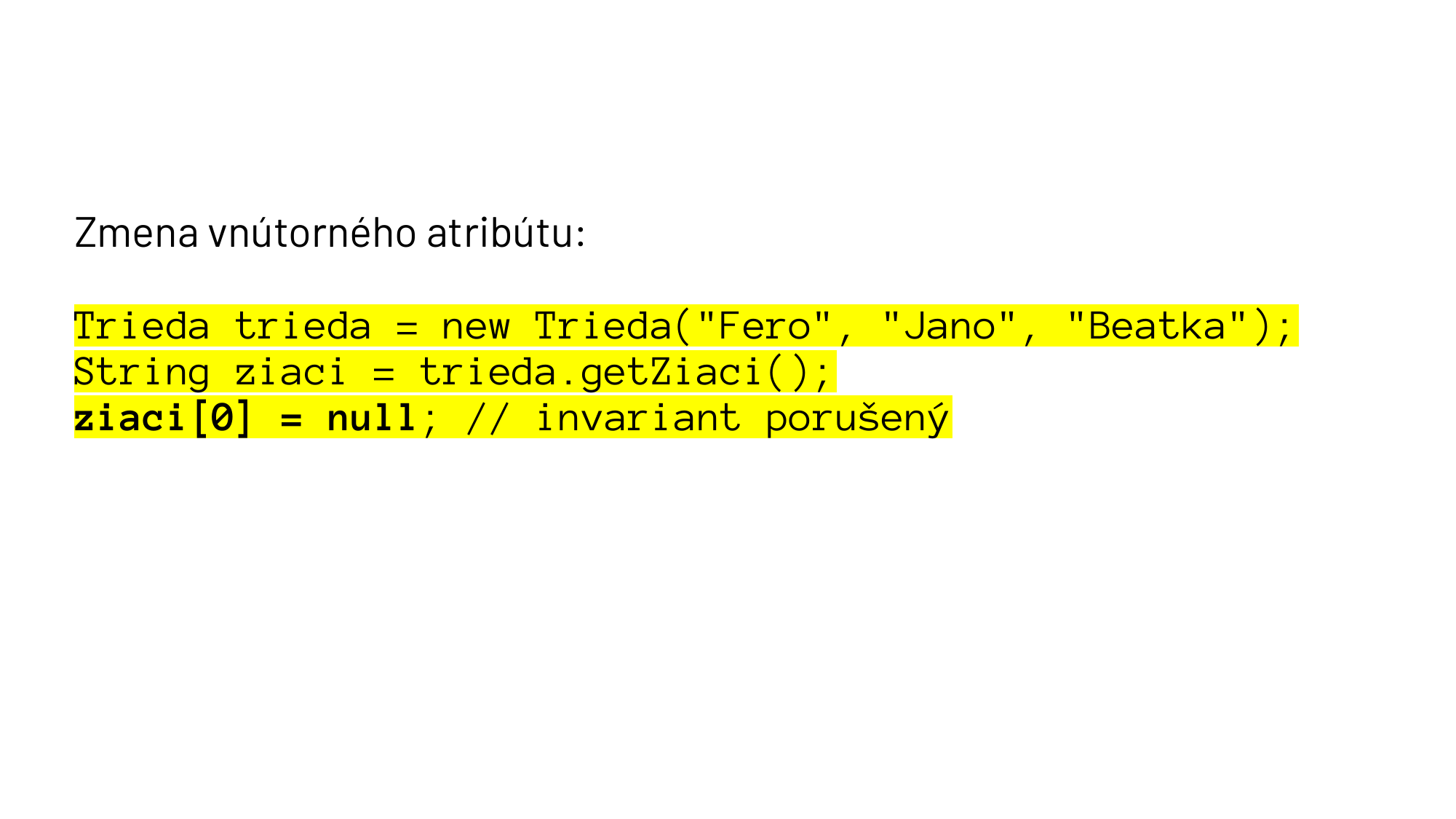

Zmena vnútorného atribútu:

Trieda trieda = new Trieda("Fero", "Jano", "Beatka");
String ziaci = trieda.getZiaci();
ziaci[0] = null; // invariant porušený